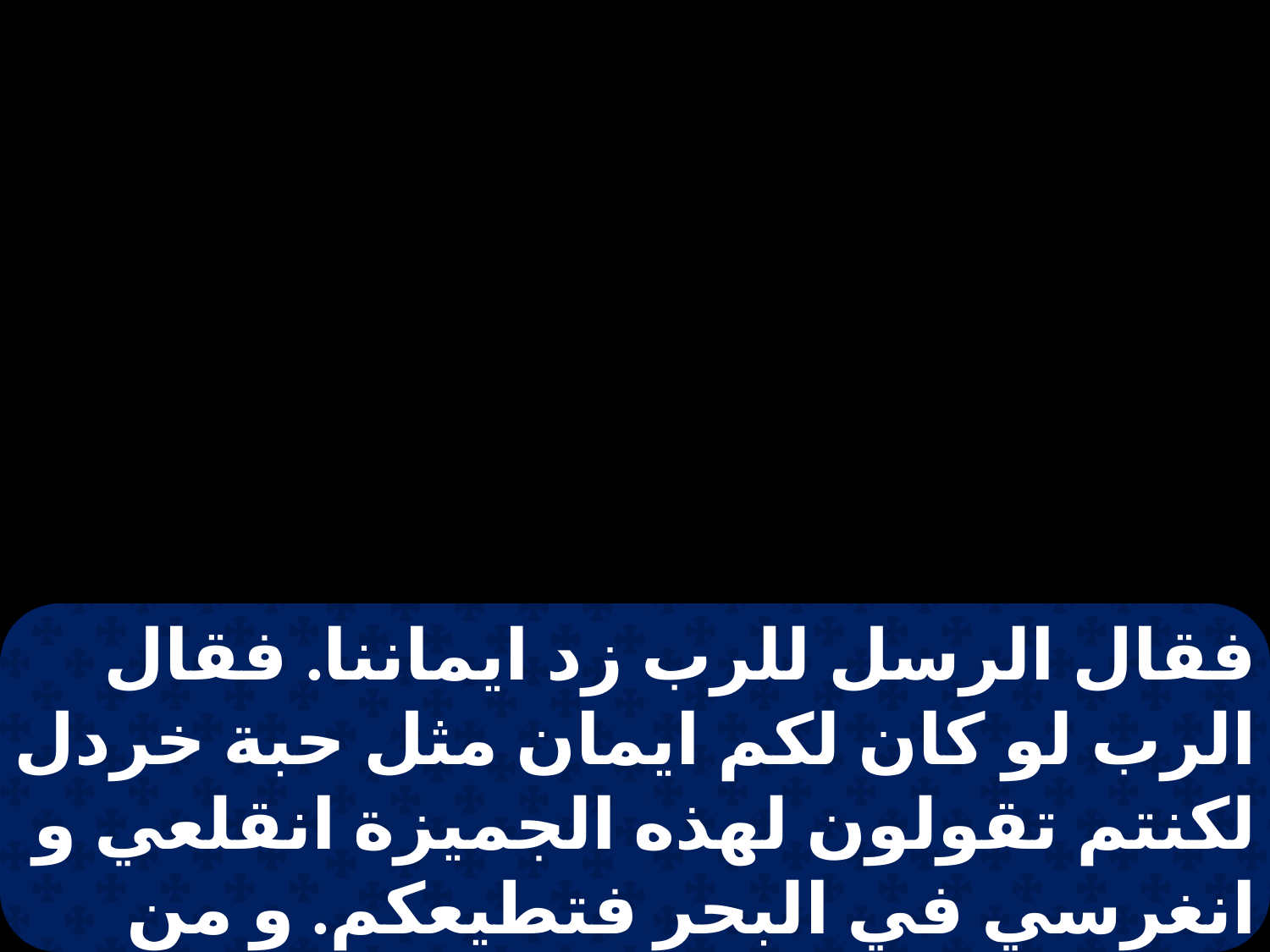

فقال الرسل للرب زد ايماننا. فقال الرب لو كان لكم ايمان مثل حبة خردل لكنتم تقولون لهذه الجميزة انقلعي و انغرسي في البحر فتطيعكم. و من منكم له عبد يحرث او يرعى يقول له اذا دخل من الحقل تقدم سريعا و اتكئ.